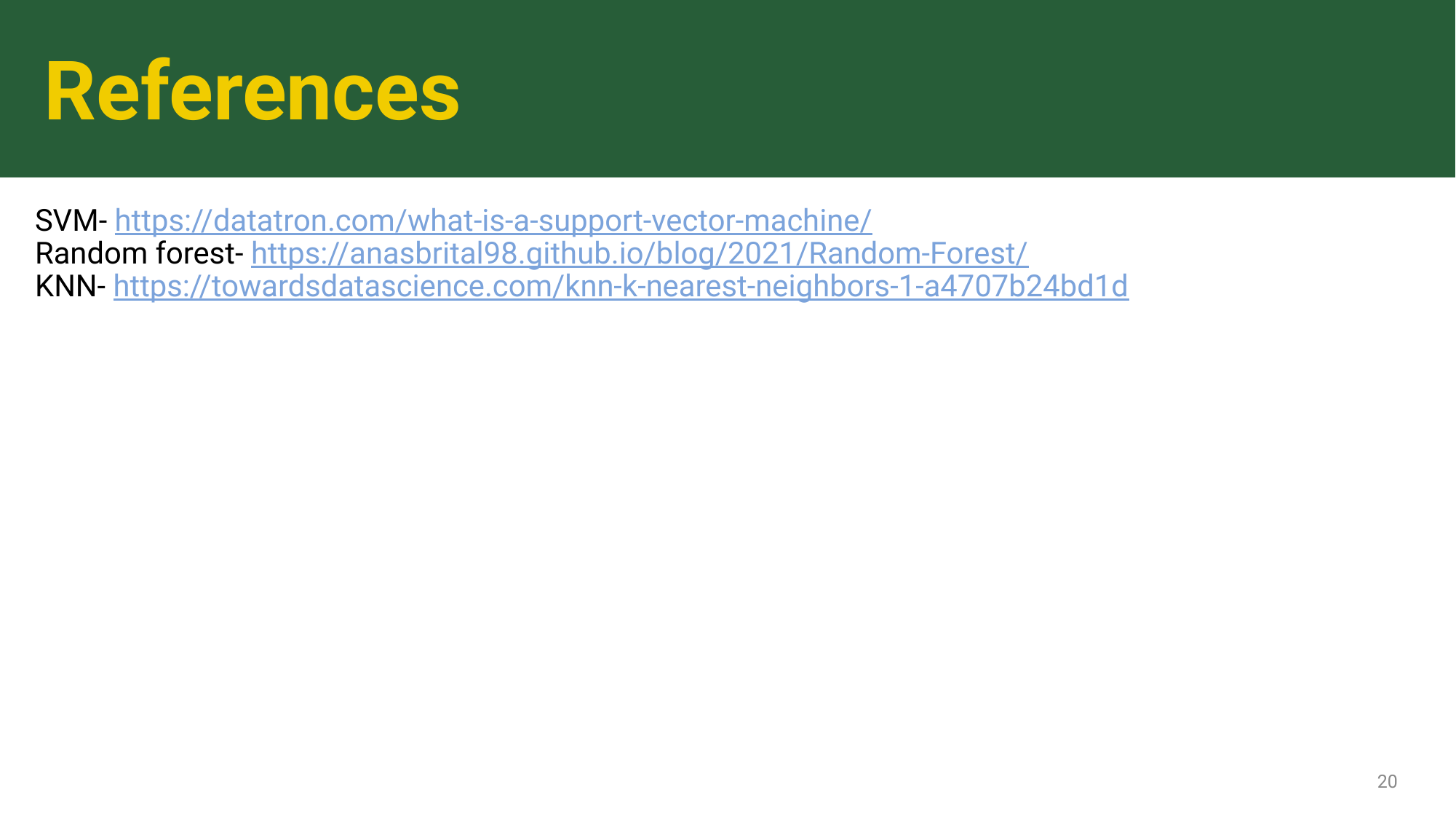

# References
SVM- https://datatron.com/what-is-a-support-vector-machine/
Random forest- https://anasbrital98.github.io/blog/2021/Random-Forest/
KNN- https://towardsdatascience.com/knn-k-nearest-neighbors-1-a4707b24bd1d

20